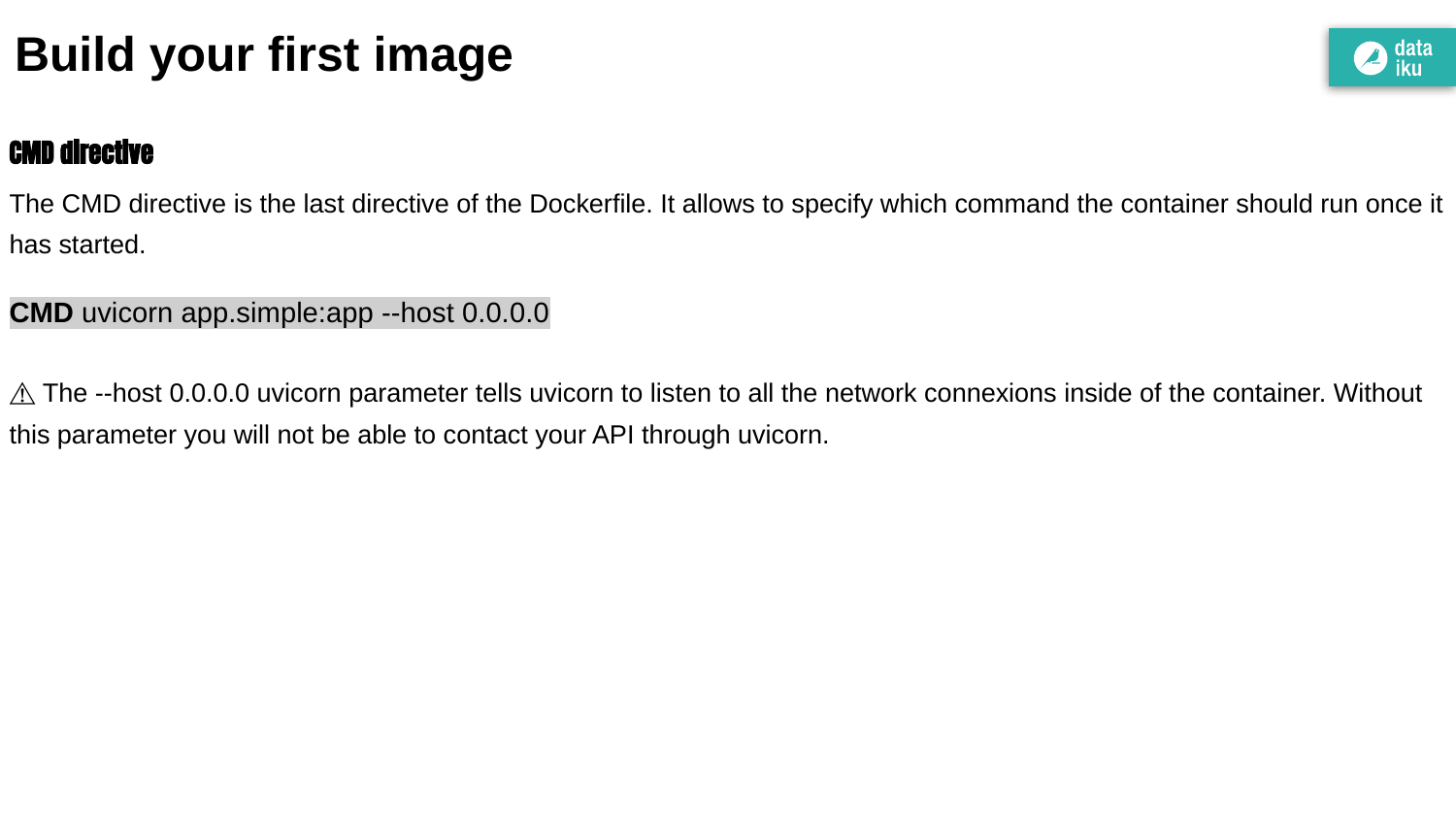

# Build your first image

CMD directive
The CMD directive is the last directive of the Dockerfile. It allows to specify which command the container should run once it has started.
CMD uvicorn app.simple:app --host 0.0.0.0

⚠️ The --host 0.0.0.0 uvicorn parameter tells uvicorn to listen to all the network connexions inside of the container. Without this parameter you will not be able to contact your API through uvicorn.